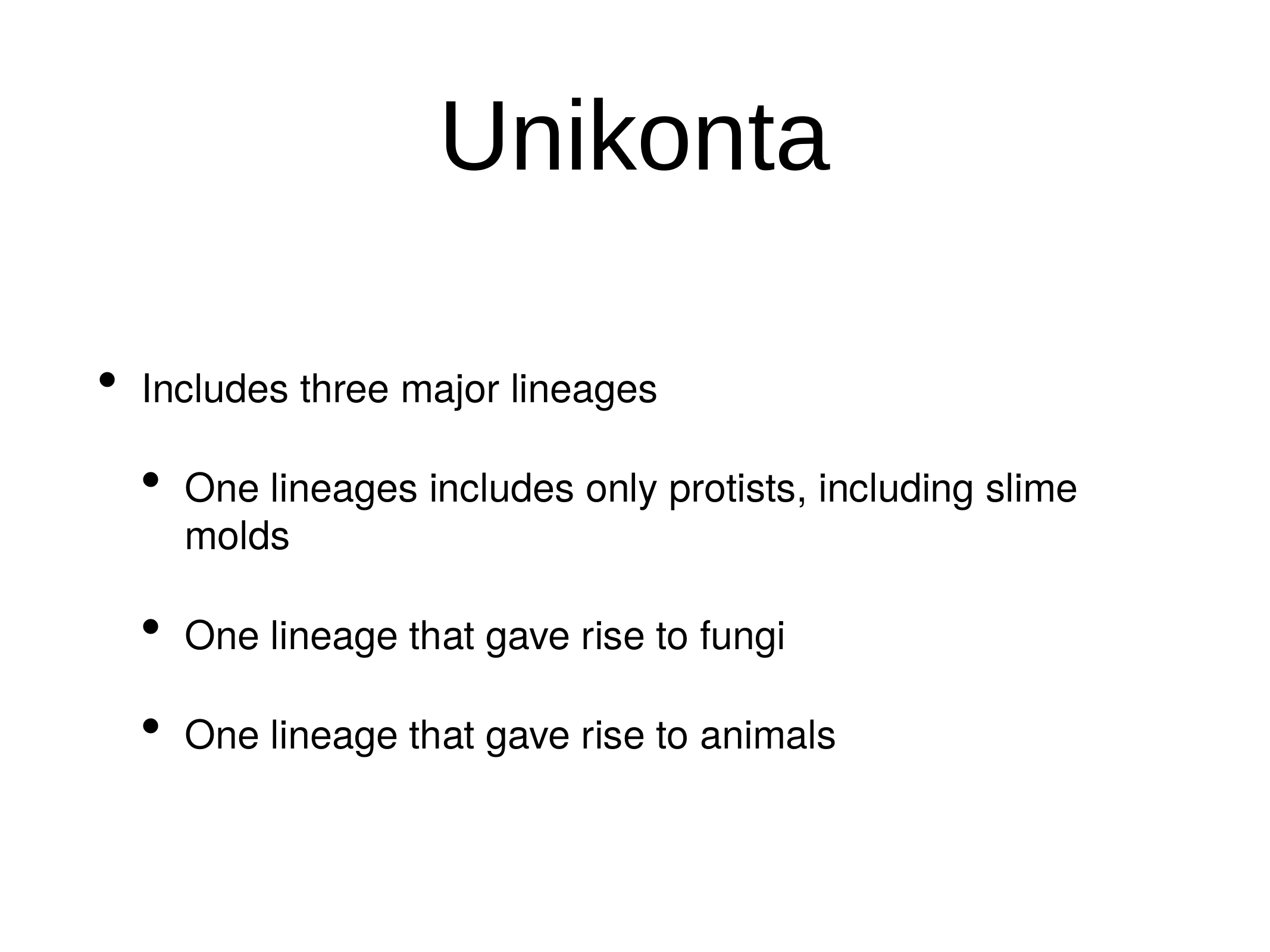

# Unikonta
Includes three major lineages
One lineages includes only protists, including slime molds
One lineage that gave rise to fungi
One lineage that gave rise to animals